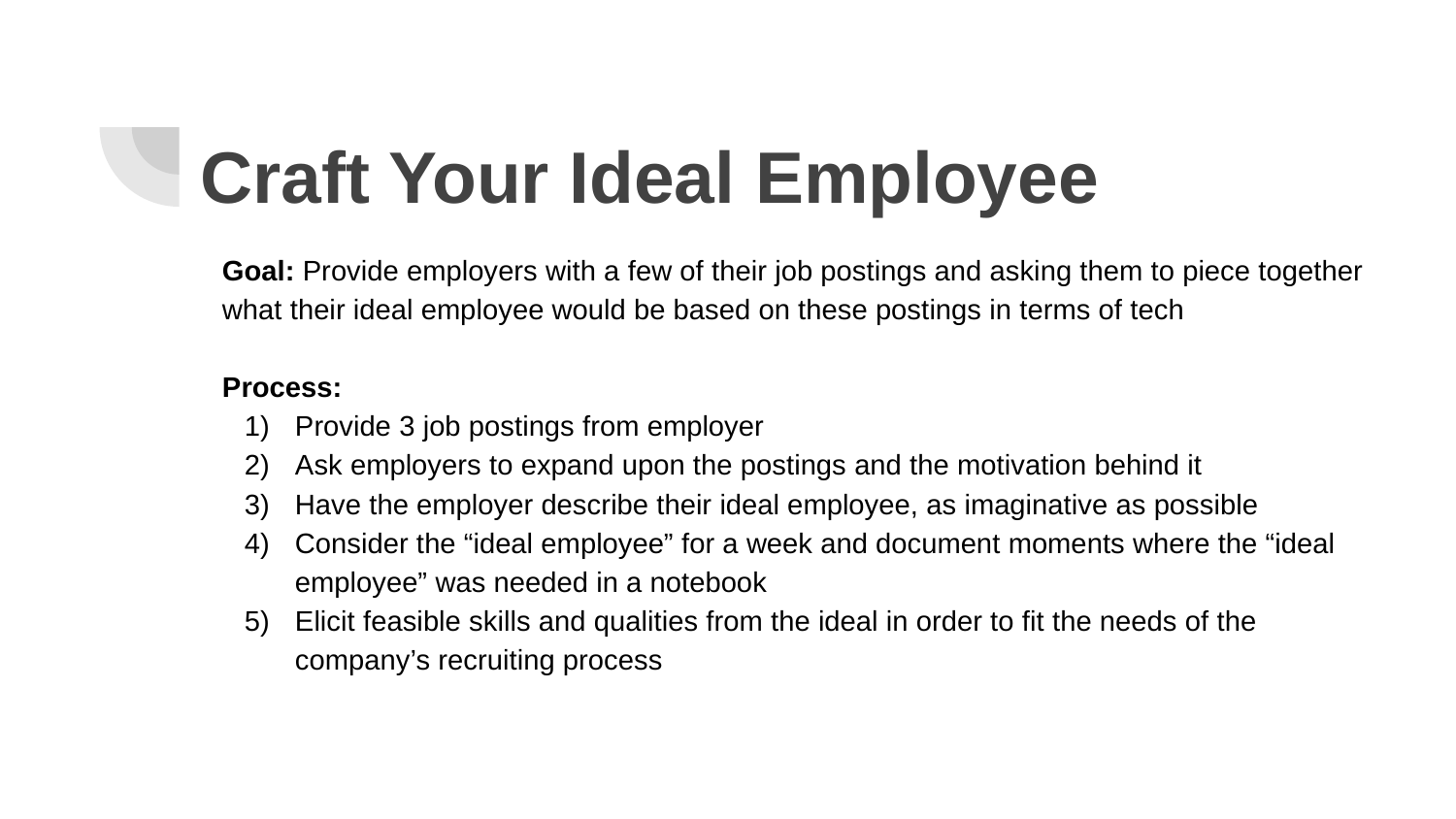

# Craft Your Ideal Employee

Goal: Provide employers with a few of their job postings and asking them to piece together what their ideal employee would be based on these postings in terms of tech

Process:
Provide 3 job postings from employer
Ask employers to expand upon the postings and the motivation behind it
Have the employer describe their ideal employee, as imaginative as possible
Consider the “ideal employee” for a week and document moments where the “ideal employee” was needed in a notebook
Elicit feasible skills and qualities from the ideal in order to fit the needs of the company’s recruiting process